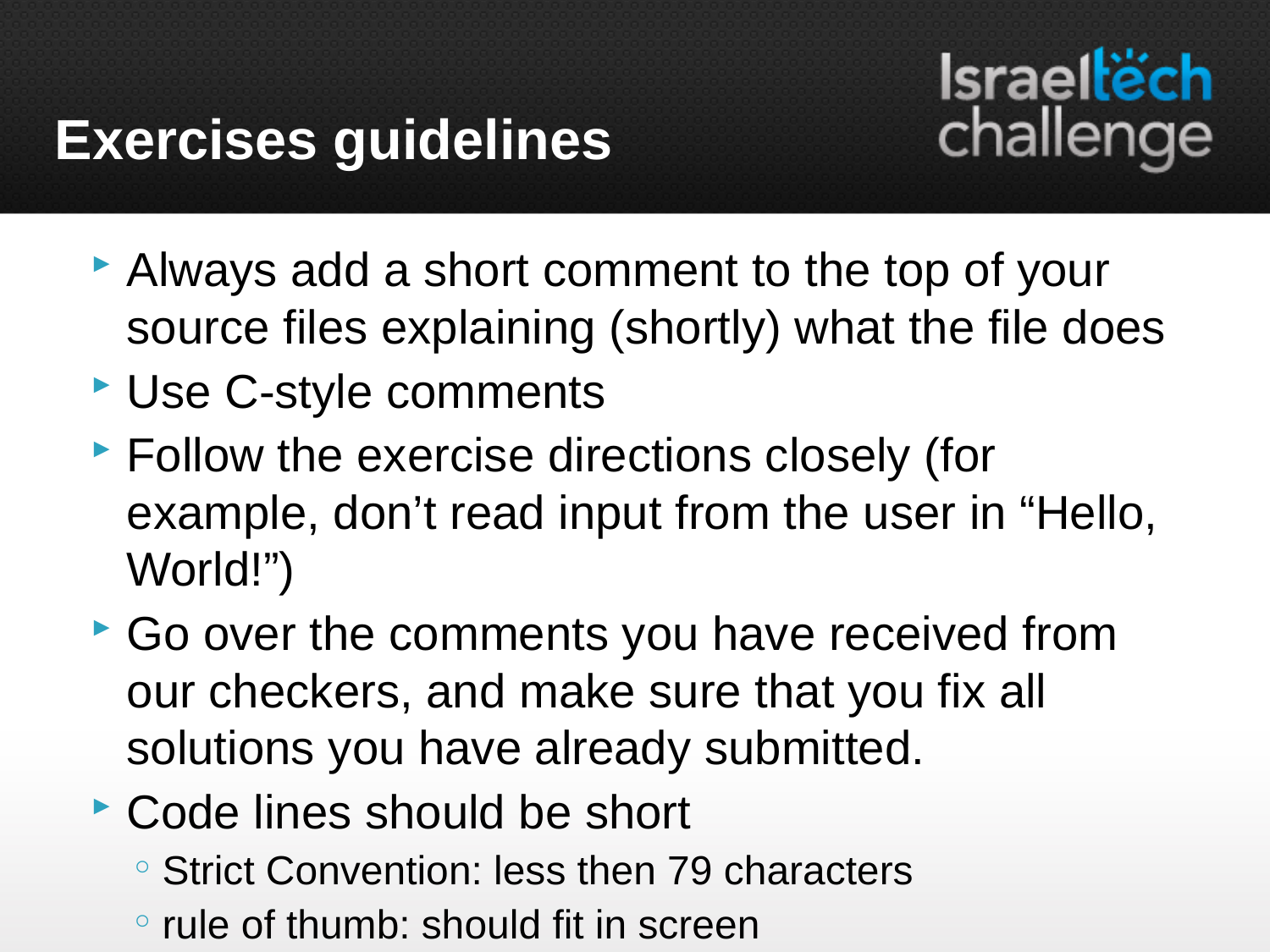

# Exercises guidelines
Always add a short comment to the top of your source files explaining (shortly) what the file does
Use C-style comments
Follow the exercise directions closely (for example, don’t read input from the user in “Hello, World!”)
Go over the comments you have received from our checkers, and make sure that you fix all solutions you have already submitted.
Code lines should be short
Strict Convention: less then 79 characters
rule of thumb: should fit in screen